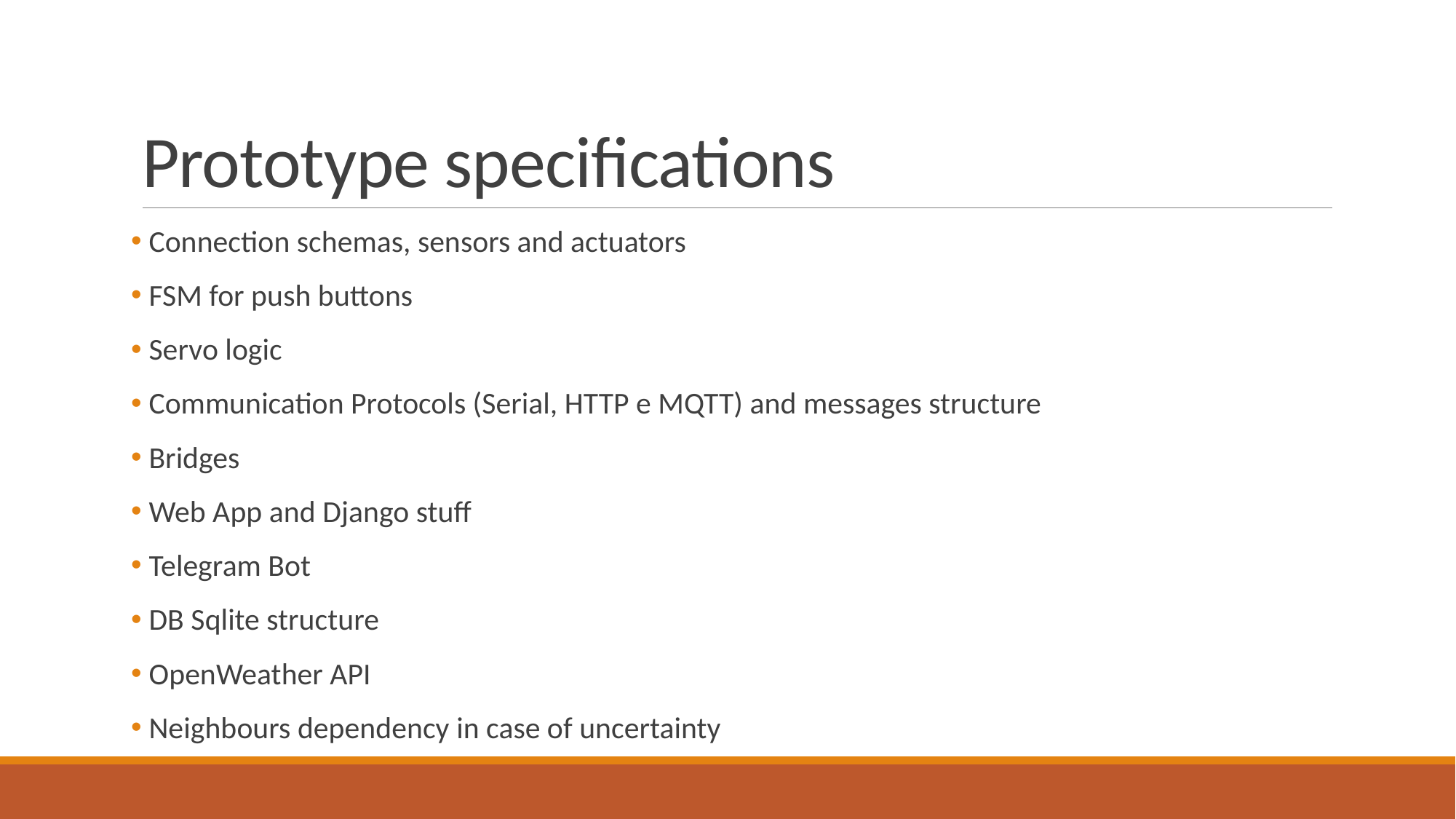

# Prototype specifications
 Connection schemas, sensors and actuators
 FSM for push buttons
 Servo logic
 Communication Protocols (Serial, HTTP e MQTT) and messages structure
 Bridges
 Web App and Django stuff
 Telegram Bot
 DB Sqlite structure
 OpenWeather API
 Neighbours dependency in case of uncertainty